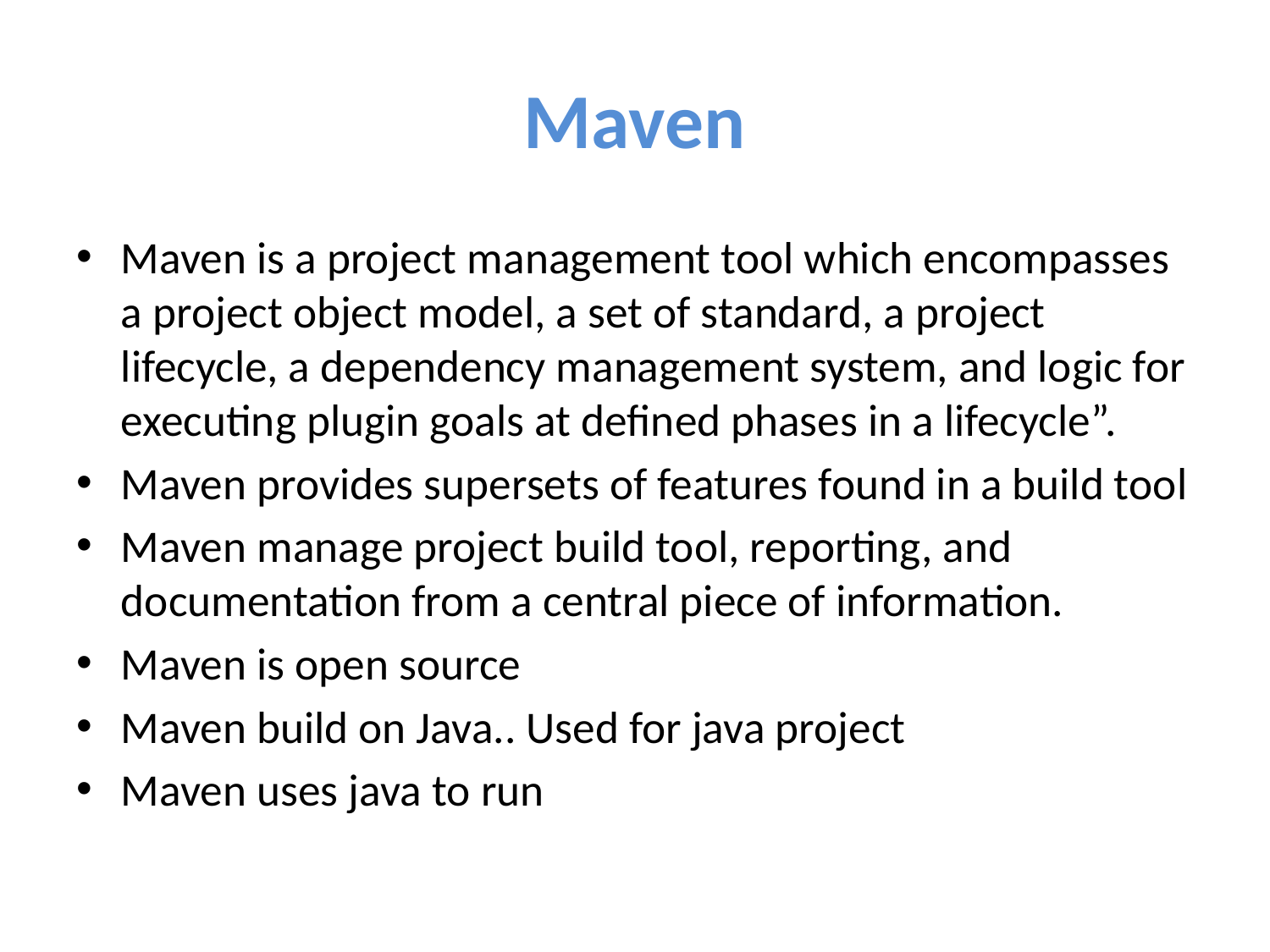

# Maven
Maven is a project management tool which encompasses a project object model, a set of standard, a project lifecycle, a dependency management system, and logic for executing plugin goals at defined phases in a lifecycle”.
Maven provides supersets of features found in a build tool
Maven manage project build tool, reporting, and documentation from a central piece of information.
Maven is open source
Maven build on Java.. Used for java project
Maven uses java to run